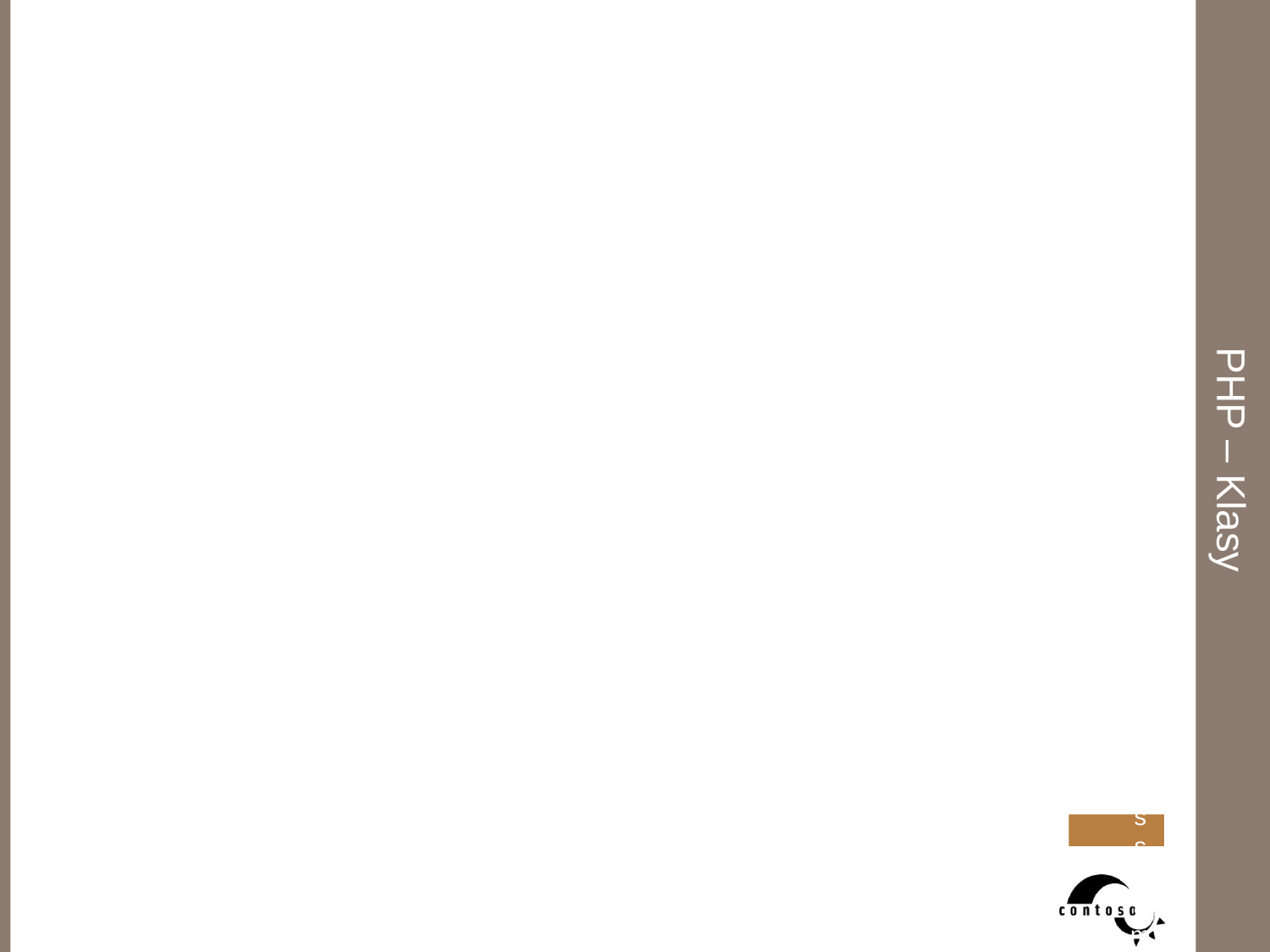

PHP – Klasy
Konstruktor: _ _construct(){…}
Dziedziczenie: class className extends className2 Dziedziczyć można tylko jedną klasę
Implementacja interfejsów: class className implements interface1, interface2, …
			          Ale za to Implementować można wiele interfejsów

Jak skorzystać z definicji klasy?
Tak samo jak w innych językach obiektowych.
Należy utworzyć obiekt
$obiekt = new className();

Teraz można już dowoływać się do pól oraz metod klasy.
Odbywa się za pomocą ->.
			wywołanie metody: $obiekt->myFunction();
			odwołanie do pola: $obiekt->myElement;

Odwoływanie się do elementów będąc w danej klasie odbywa się za pomocą:
			$this->  - do zwykłego pola
			self::     - do pola statycznego
np..
		$this->nazwaPola
		self::$nazwaPola